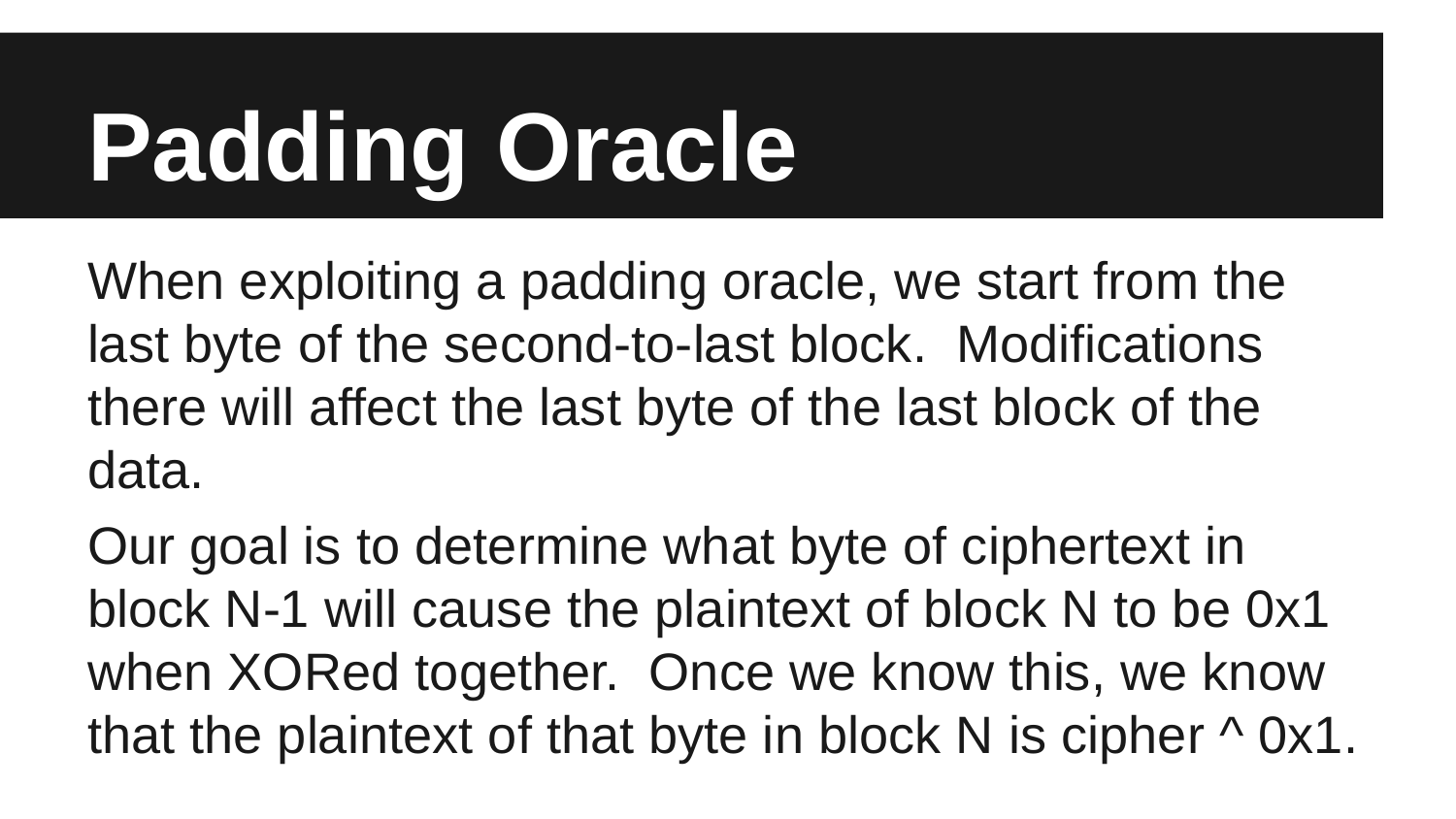

# Padding Oracle
When exploiting a padding oracle, we start from the last byte of the second-to-last block.  Modifications there will affect the last byte of the last block of the data.
Our goal is to determine what byte of ciphertext in block N-1 will cause the plaintext of block N to be 0x1 when XORed together.  Once we know this, we know that the plaintext of that byte in block N is cipher ^ 0x1.